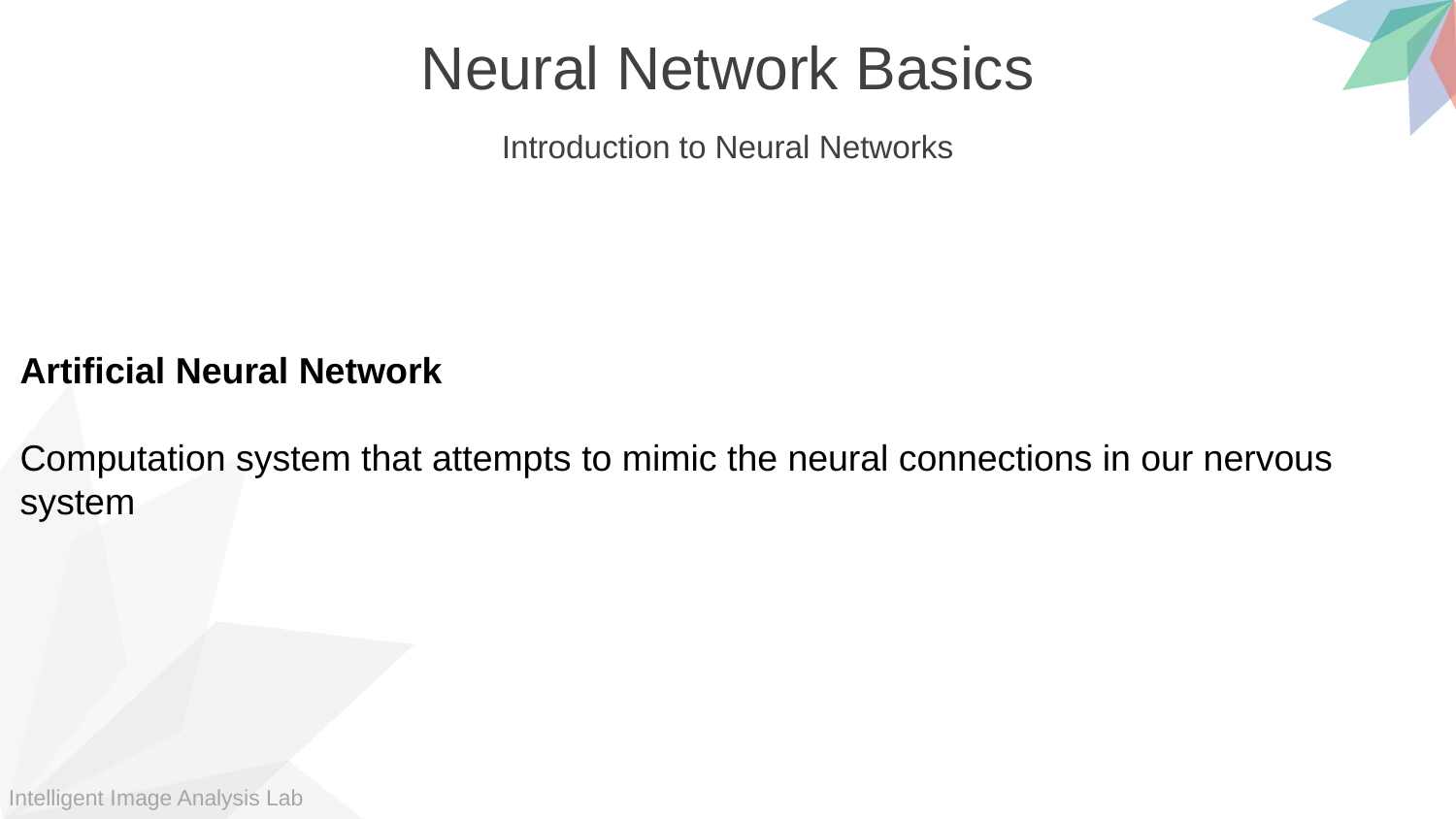

Neural Network Basics
Introduction to Neural Networks
Artificial Neural Network

Computation system that attempts to mimic the neural connections in our nervous system